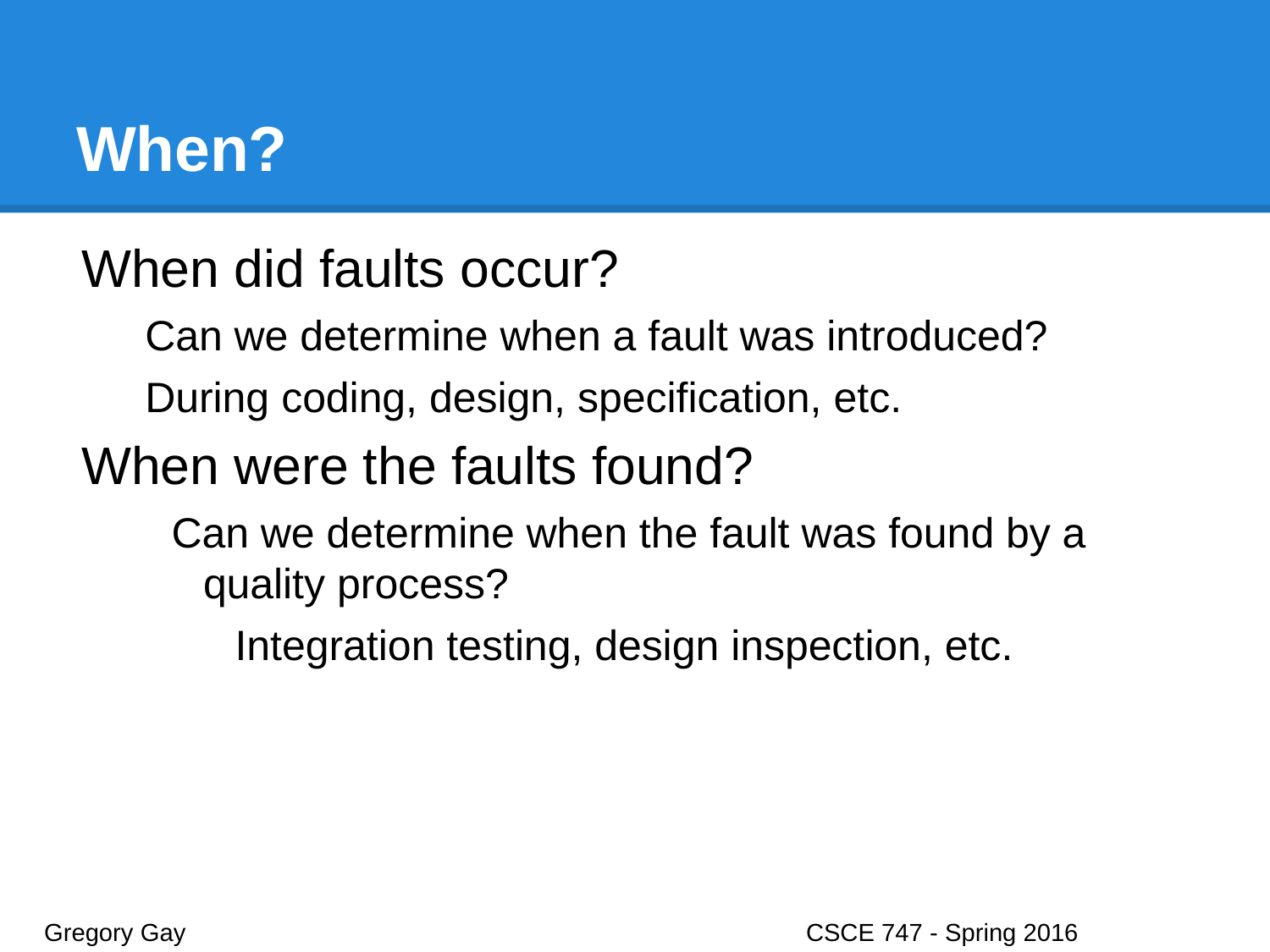

# When?
When did faults occur?
Can we determine when a fault was introduced?
During coding, design, specification, etc.
When were the faults found?
Can we determine when the fault was found by a quality process?
Integration testing, design inspection, etc.
Gregory Gay					CSCE 747 - Spring 2016							43